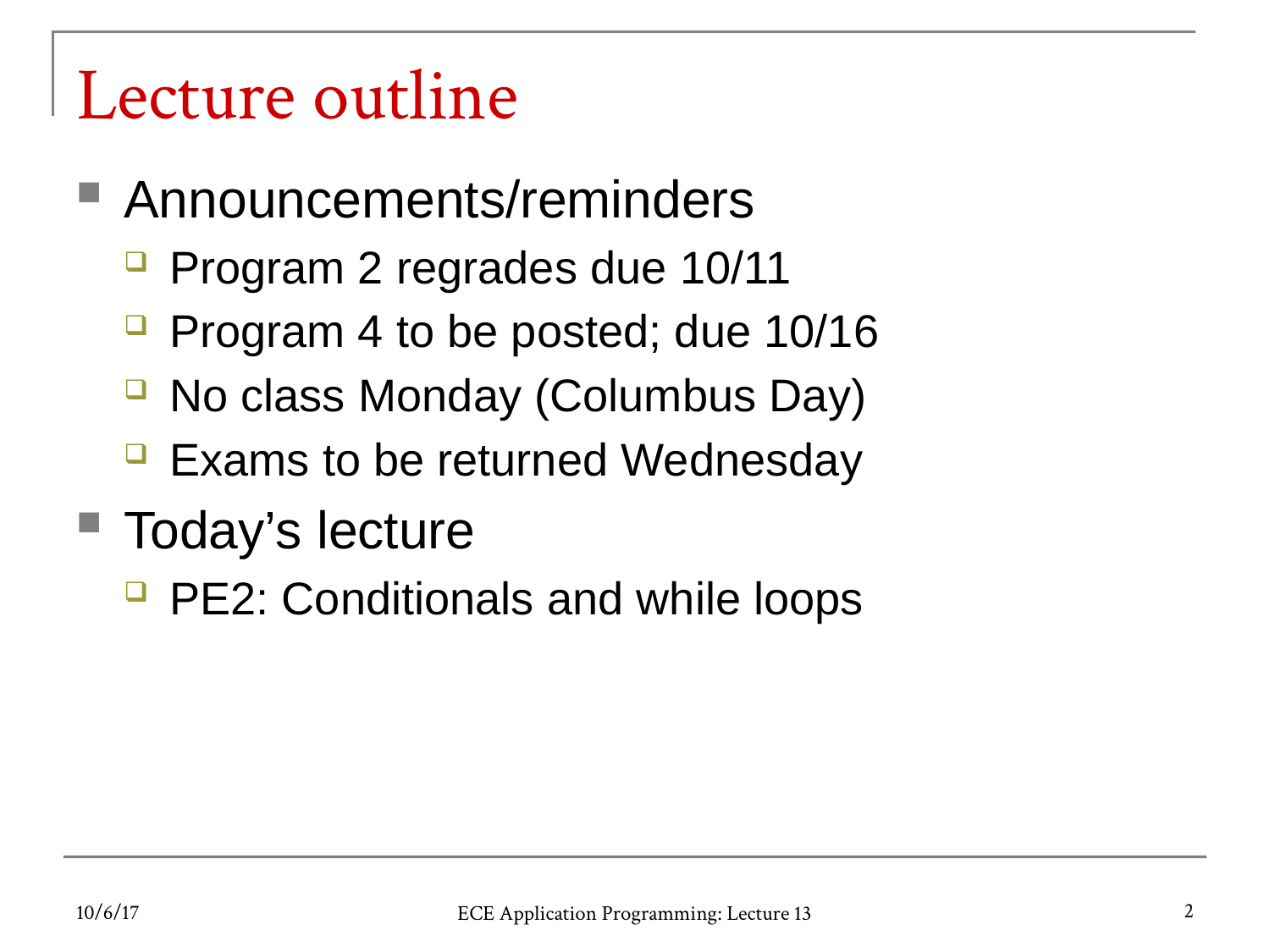

# Lecture outline
Announcements/reminders
Program 2 regrades due 10/11
Program 4 to be posted; due 10/16
No class Monday (Columbus Day)
Exams to be returned Wednesday
Today’s lecture
PE2: Conditionals and while loops
10/6/17
2
ECE Application Programming: Lecture 13